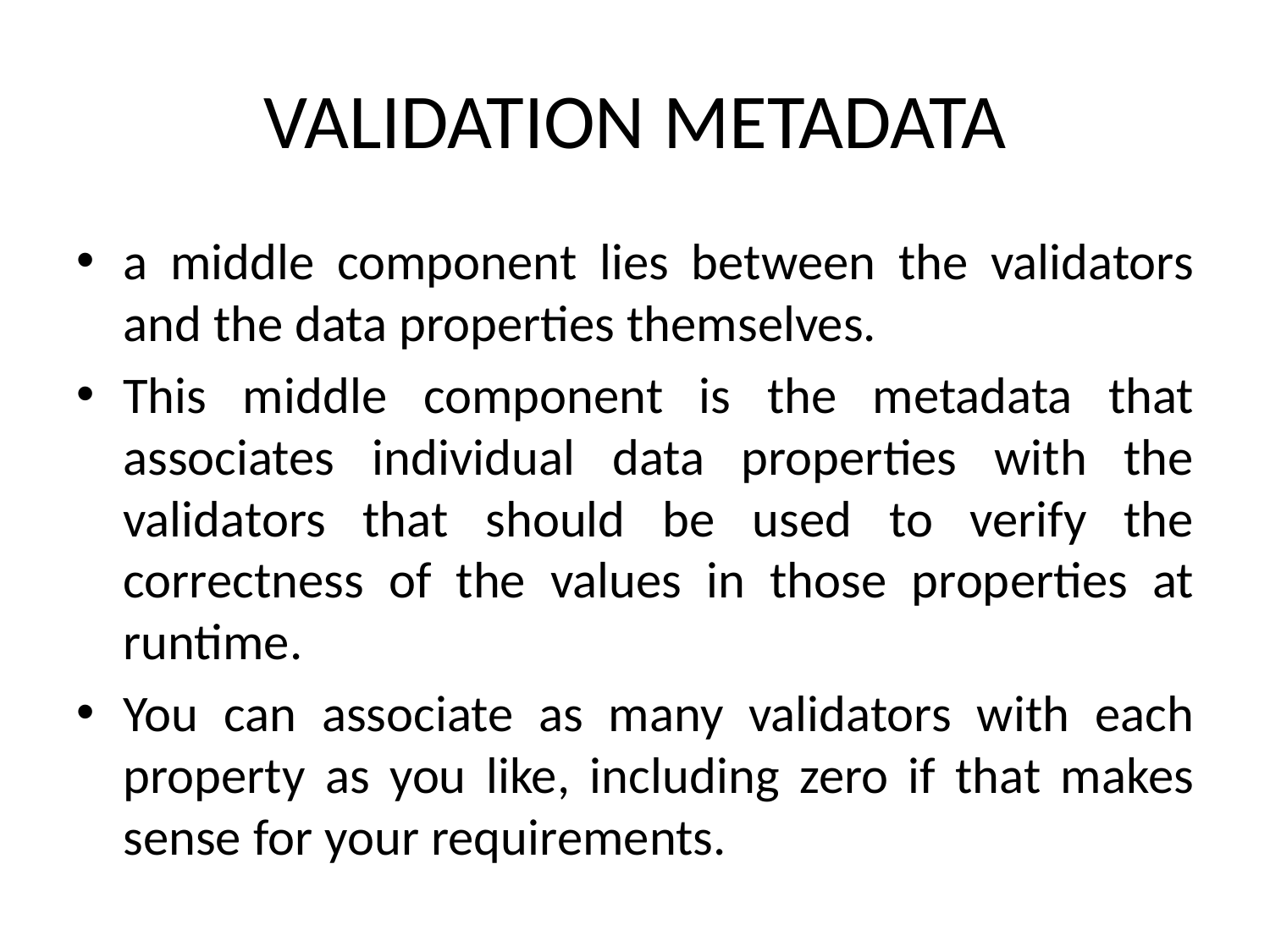

# VALIDATION METADATA
a middle component lies between the validators and the data properties themselves.
This middle component is the metadata that associates individual data properties with the validators that should be used to verify the correctness of the values in those properties at runtime.
You can associate as many validators with each property as you like, including zero if that makes sense for your requirements.